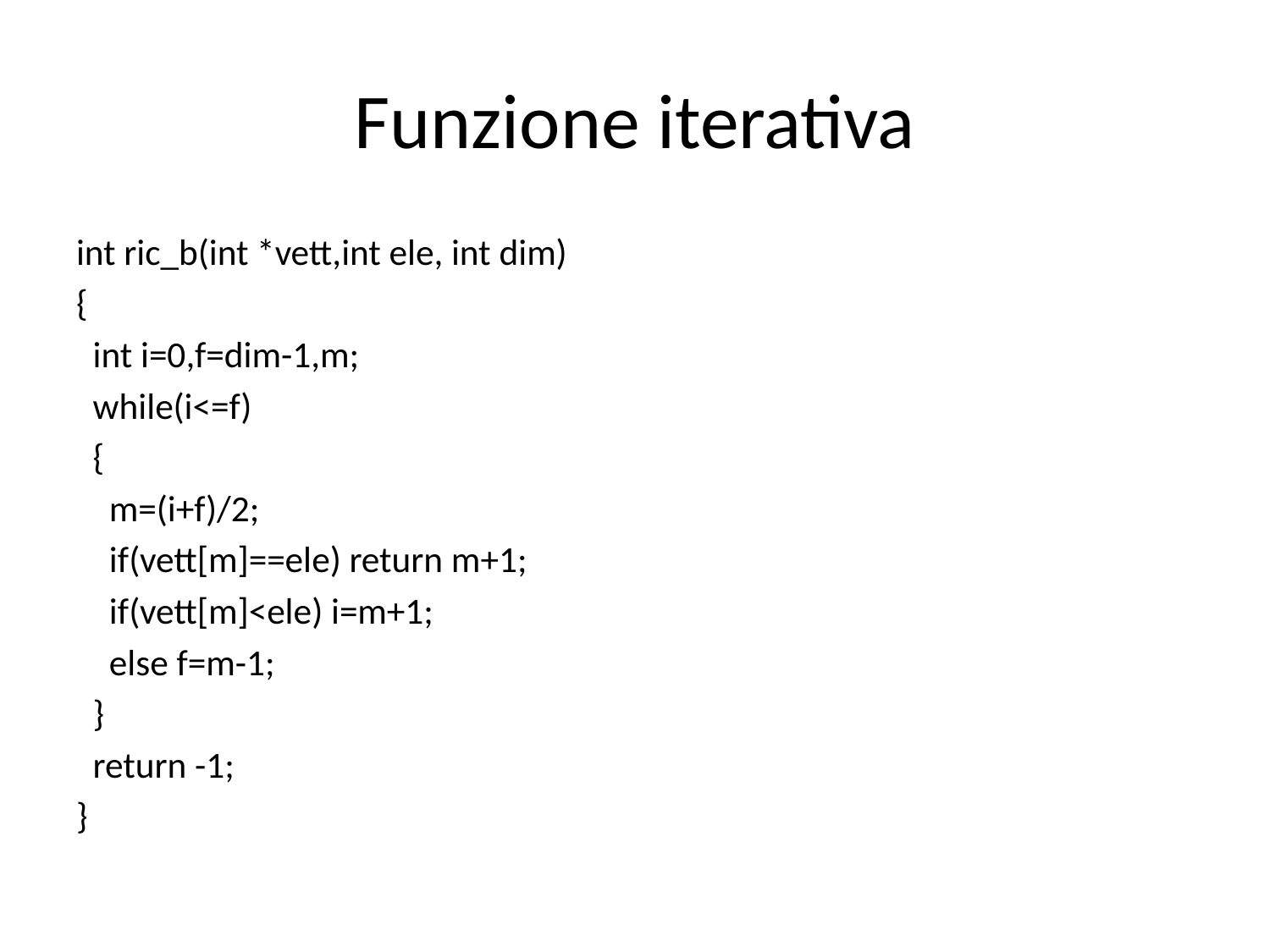

# Funzione iterativa
int ric_b(int *vett,int ele, int dim)
{
  int i=0,f=dim-1,m;
  while(i<=f)
  {
    m=(i+f)/2;
    if(vett[m]==ele) return m+1;
    if(vett[m]<ele) i=m+1;
    else f=m-1;
  }
  return -1;
}